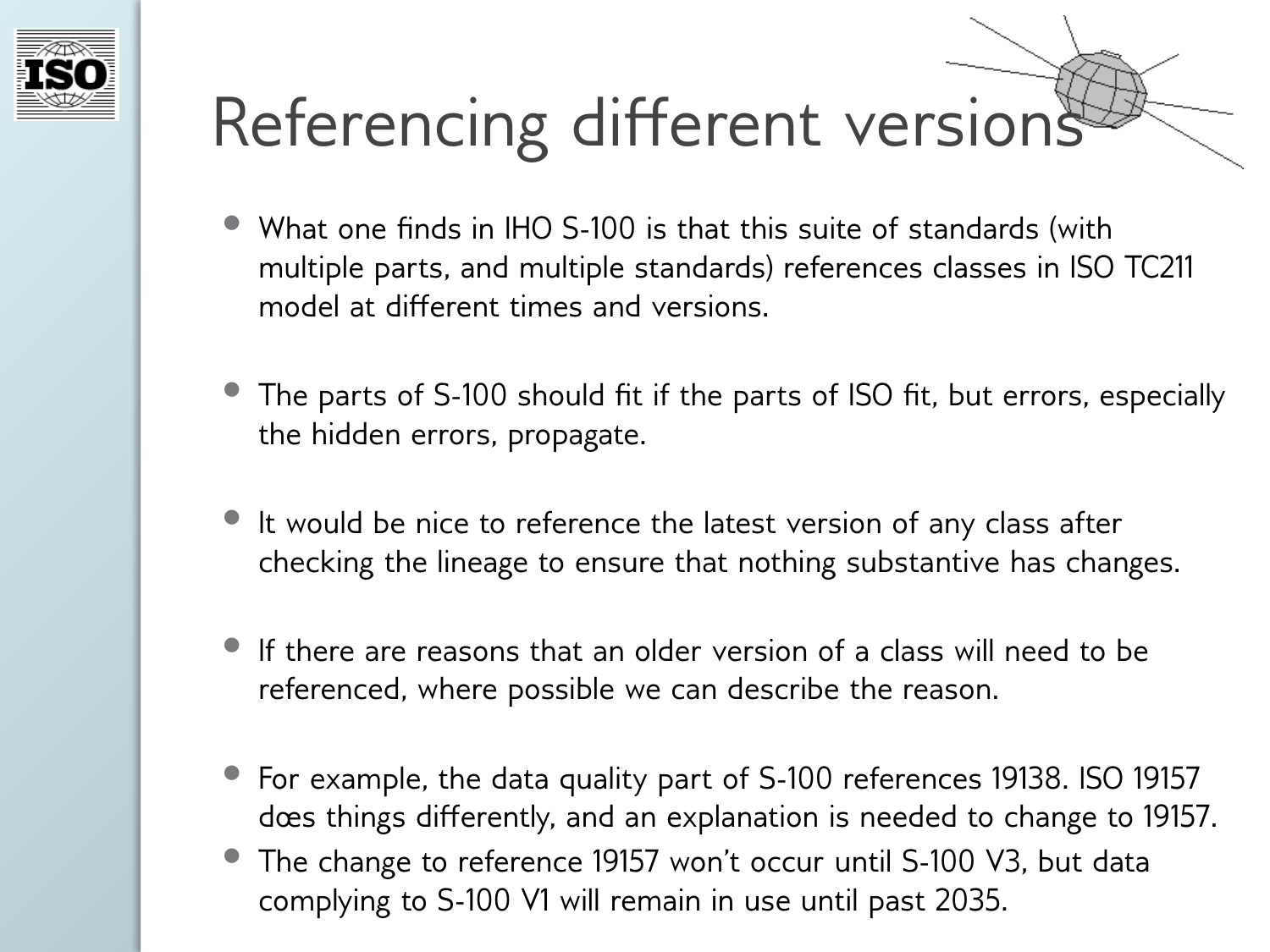

# Referencing different versions
What one finds in IHO S-100 is that this suite of standards (with multiple parts, and multiple standards) references classes in ISO TC211 model at different times and versions.

The parts of S-100 should fit if the parts of ISO fit, but errors, especially the hidden errors, propagate.

It would be nice to reference the latest version of any class after checking the lineage to ensure that nothing substantive has changes.

If there are reasons that an older version of a class will need to be referenced, where possible we can describe the reason.

For example, the data quality part of S-100 references 19138. ISO 19157 does things differently, and an explanation is needed to change to 19157.
The change to reference 19157 won’t occur until S-100 V3, but data complying to S-100 V1 will remain in use until past 2035.